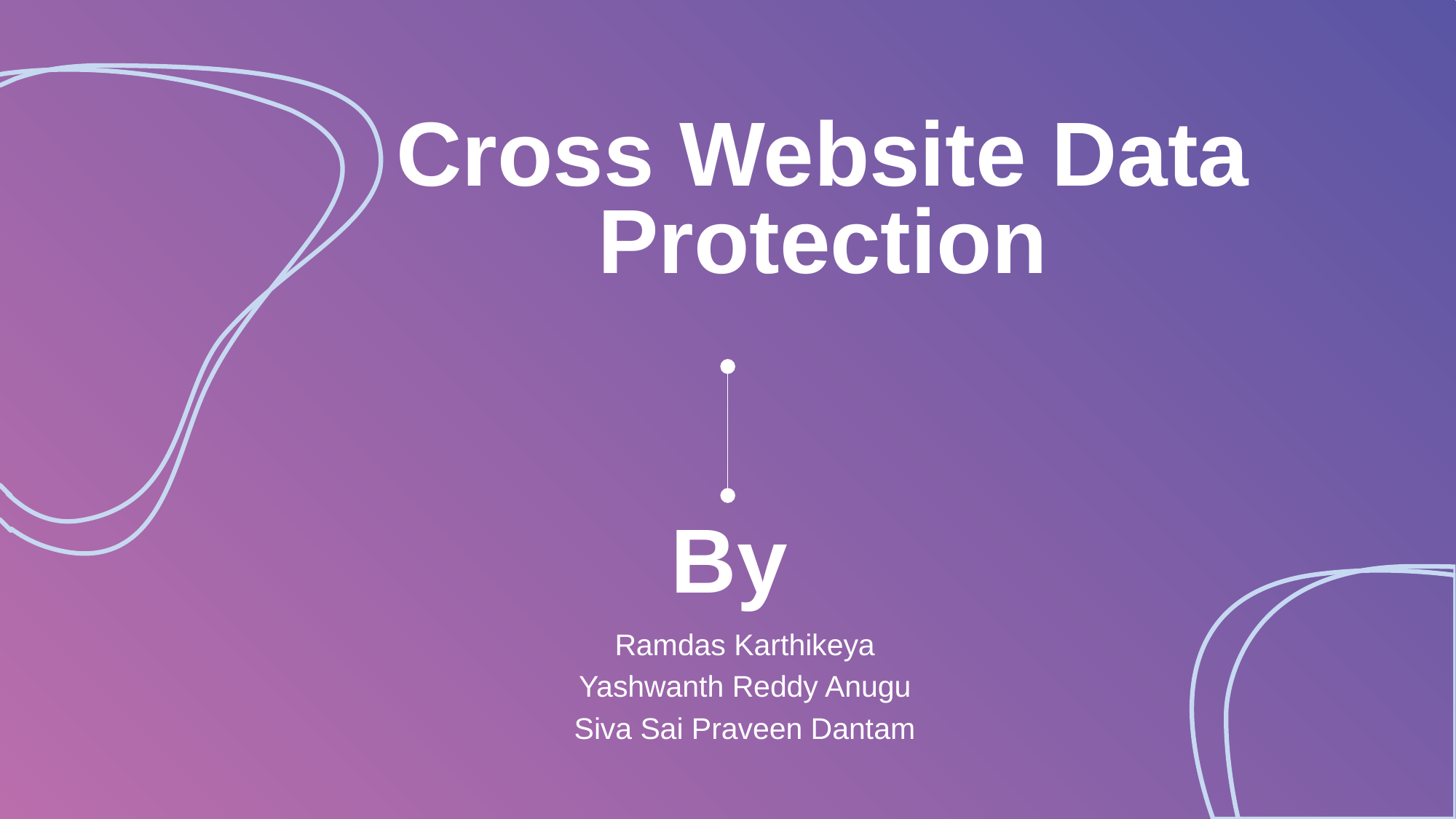

# Cross Website Data Protection
By

Ramdas Karthikeya
Yashwanth Reddy Anugu
Siva Sai Praveen Dantam